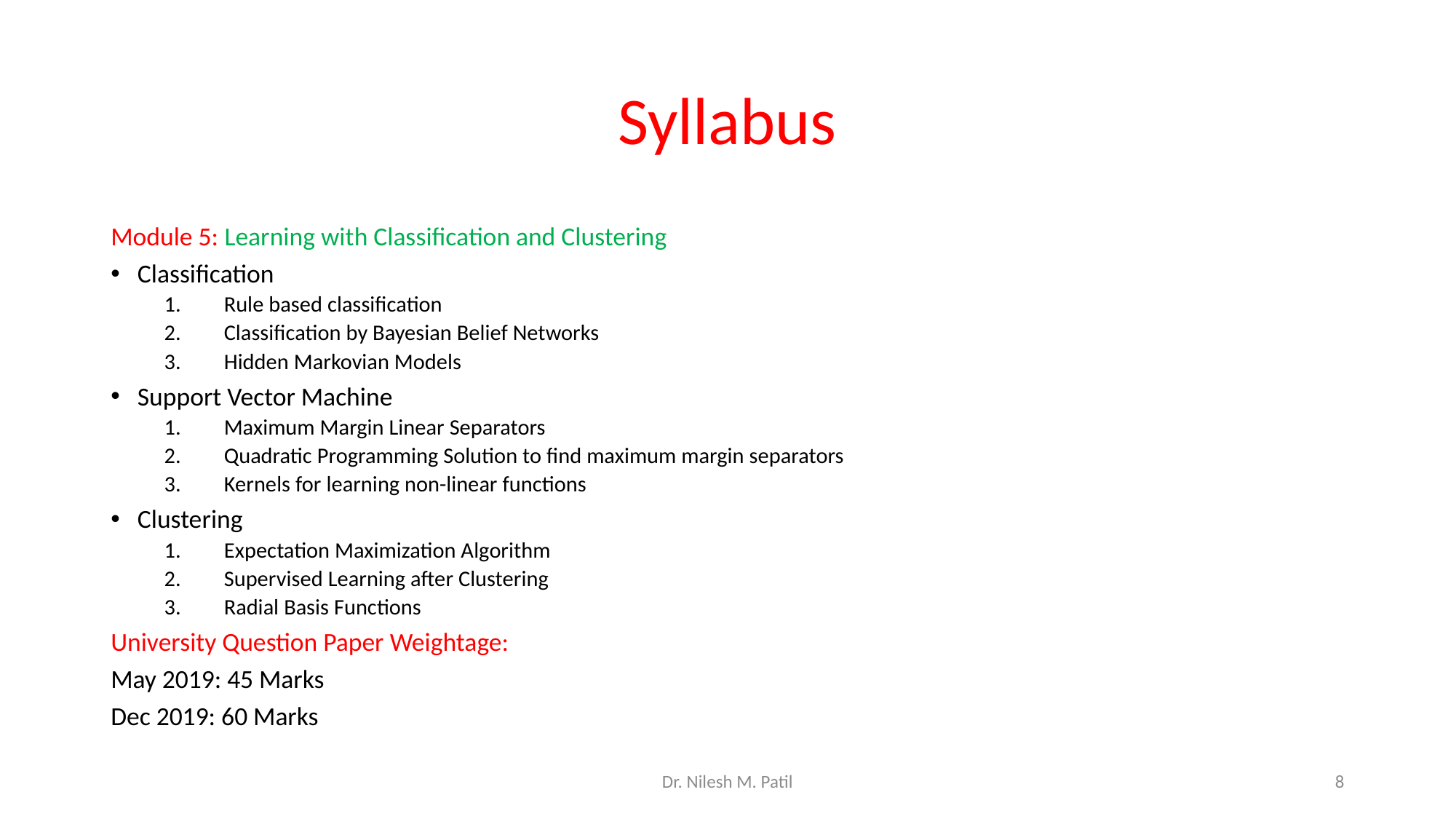

# Syllabus
Module 5: Learning with Classification and Clustering
Classification
Rule based classification
Classification by Bayesian Belief Networks
Hidden Markovian Models
Support Vector Machine
Maximum Margin Linear Separators
Quadratic Programming Solution to find maximum margin separators
Kernels for learning non-linear functions
Clustering
Expectation Maximization Algorithm
Supervised Learning after Clustering
Radial Basis Functions
University Question Paper Weightage:
May 2019: 45 Marks
Dec 2019: 60 Marks

Dr. Nilesh M. Patil
8